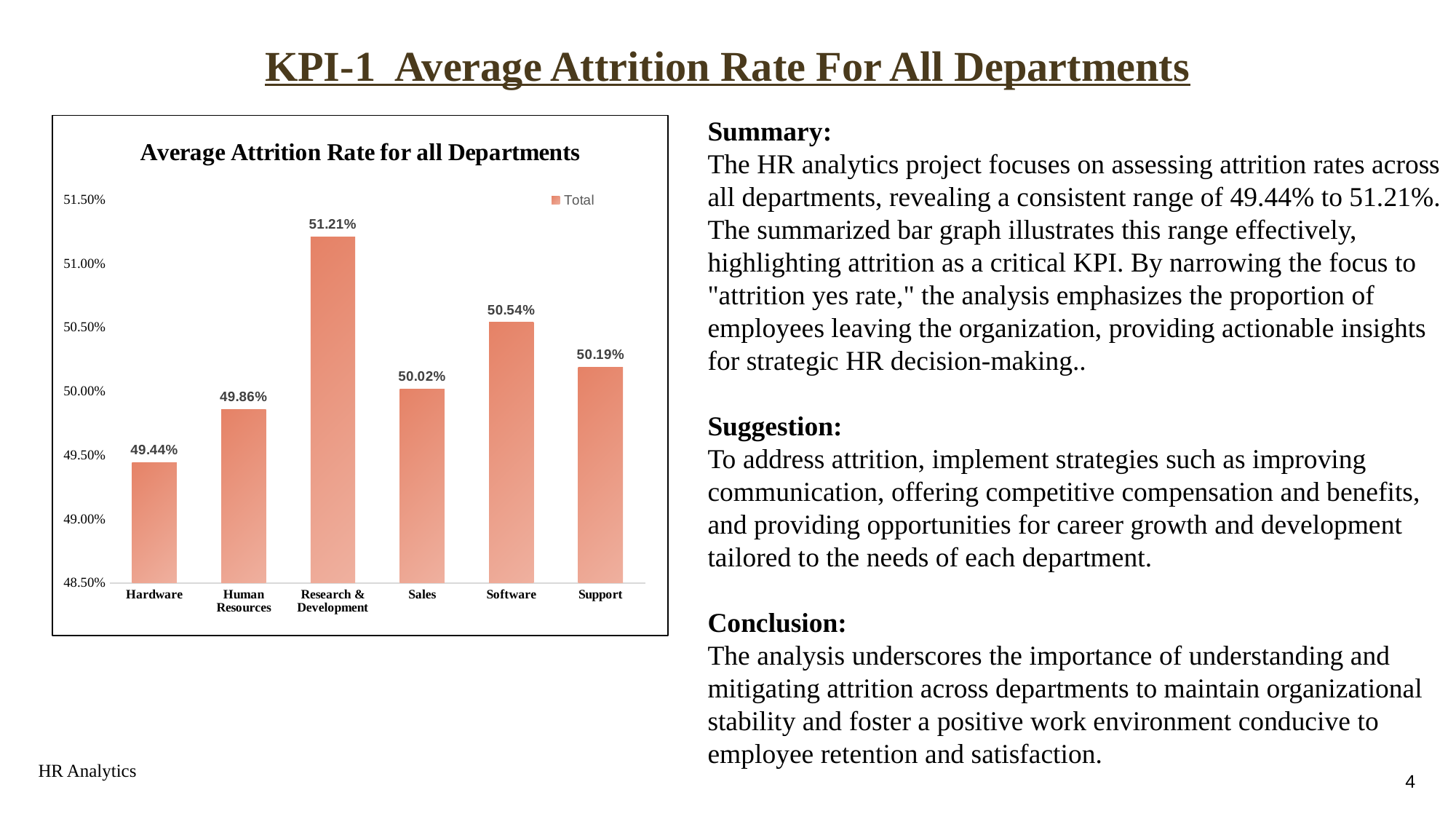

# KPI-1  Average Attrition Rate For All Departments
Summary:
The HR analytics project focuses on assessing attrition rates across all departments, revealing a consistent range of 49.44% to 51.21%. The summarized bar graph illustrates this range effectively, highlighting attrition as a critical KPI. By narrowing the focus to "attrition yes rate," the analysis emphasizes the proportion of employees leaving the organization, providing actionable insights for strategic HR decision-making..

Suggestion:
To address attrition, implement strategies such as improving communication, offering competitive compensation and benefits, and providing opportunities for career growth and development tailored to the needs of each department.

Conclusion:
The analysis underscores the importance of understanding and mitigating attrition across departments to maintain organizational stability and foster a positive work environment conducive to employee retention and satisfaction.

### Chart: Average Attrition Rate for all Departments

| Category | Total |
|---|---|
| Hardware | 0.4944301628106255 |
| Human Resources | 0.49857448325017817 |
| Research & Development | 0.5120807789397764 |
| Sales | 0.5001774517922631 |
| Software | 0.5053982725527831 |
| Support | 0.5018663455749548 |
HR Analytics

4